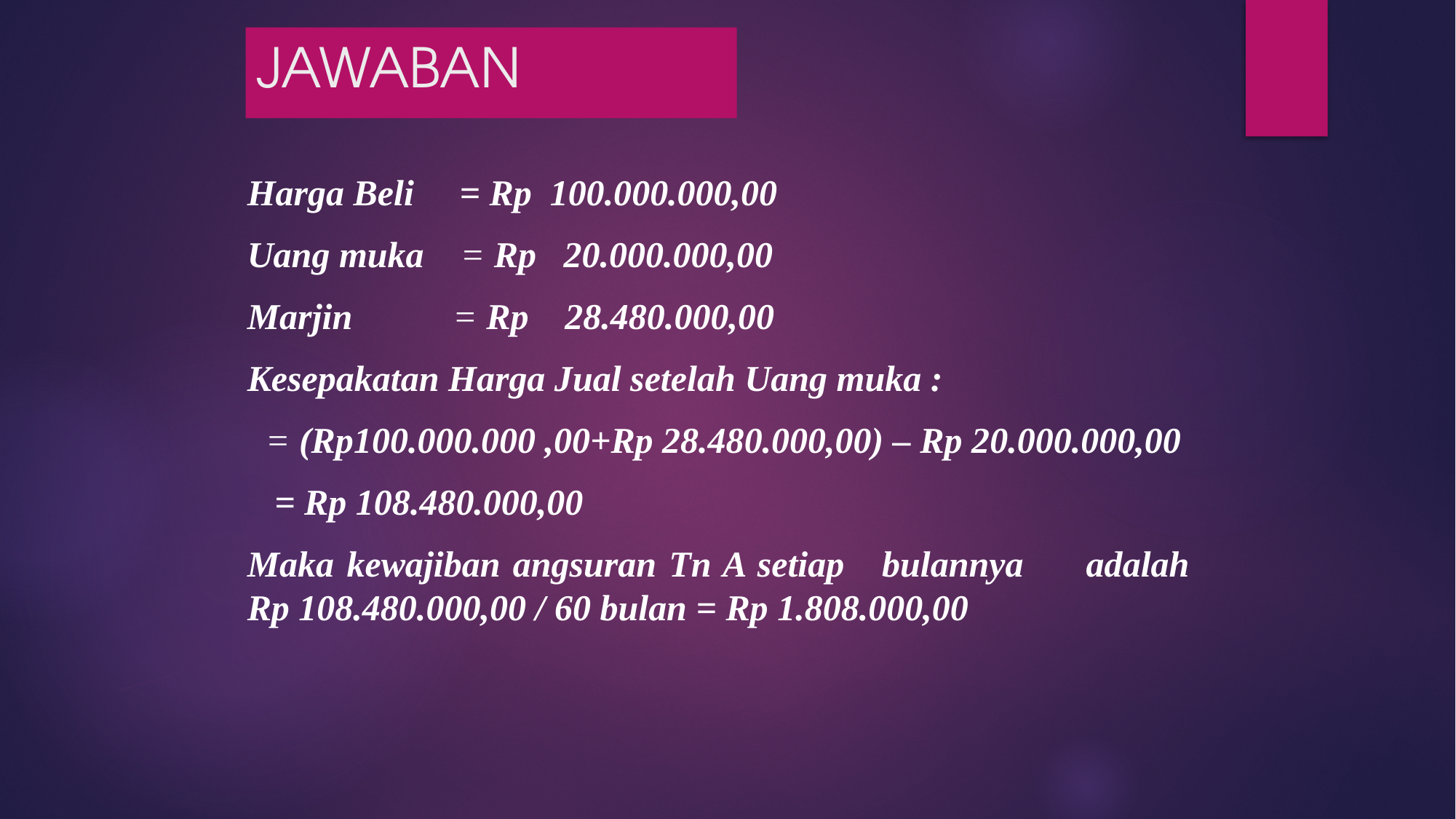

Jawaban
Harga Beli     = Rp  100.000.000,00
Uang muka    = Rp   20.000.000,00
Marjin           = Rp    28.480.000,00
Kesepakatan Harga Jual setelah Uang muka :
  = (Rp100.000.000 ,00+Rp 28.480.000,00) – Rp 20.000.000,00
   = Rp 108.480.000,00
Maka kewajiban angsuran Tn A setiap   bulannya     adalah Rp 108.480.000,00 / 60 bulan = Rp 1.808.000,00